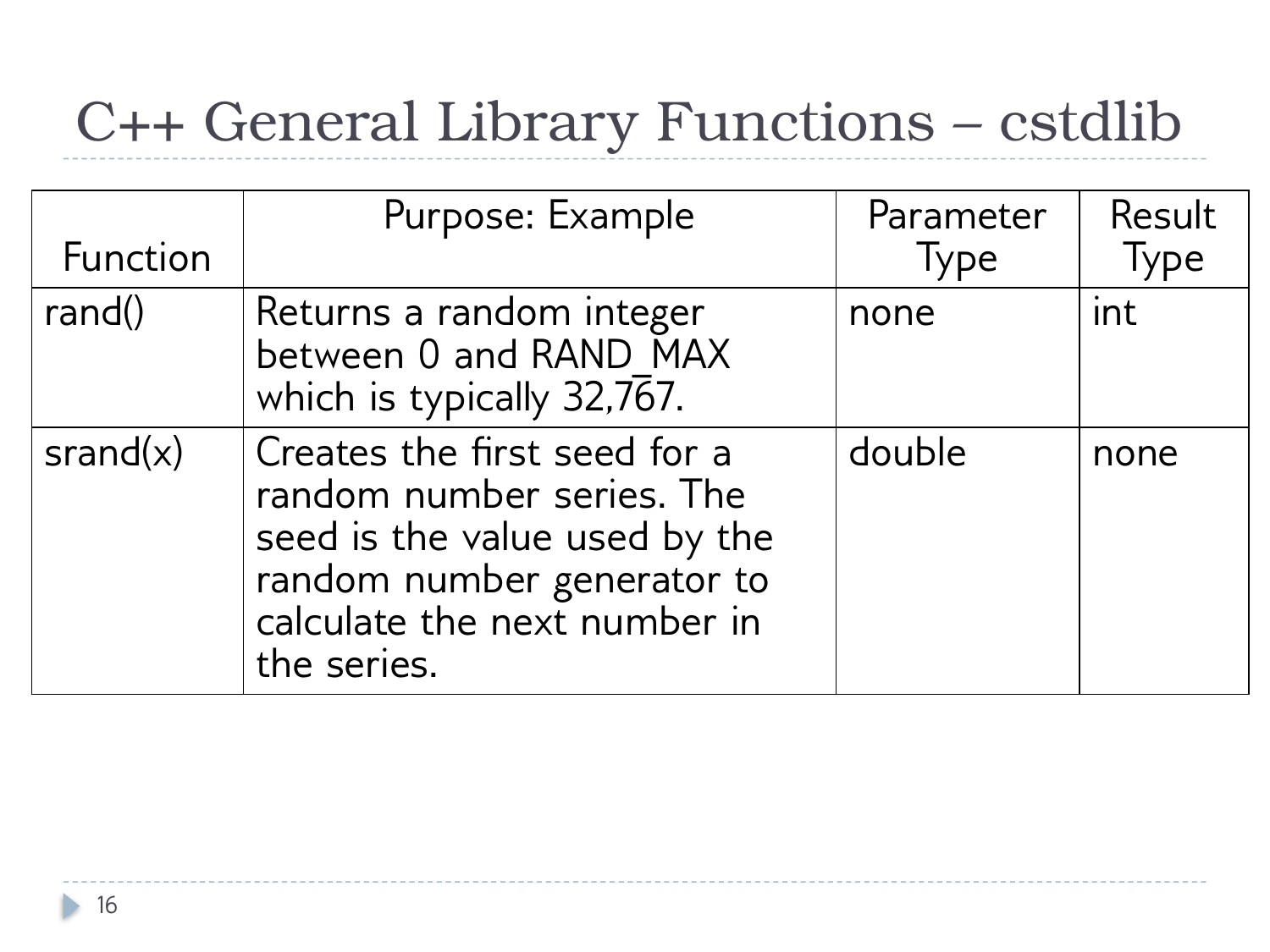

# C++ General Library Functions – cstdlib

| Function | Purpose: Example | Parameter Type | Result Type |
| --- | --- | --- | --- |
| rand() | Returns a random integer between 0 and RAND\_MAX which is typically 32,767. | none | int |
| srand(x) | Creates the first seed for a random number series. The seed is the value used by the random number generator to calculate the next number in the series. | double | none |
16